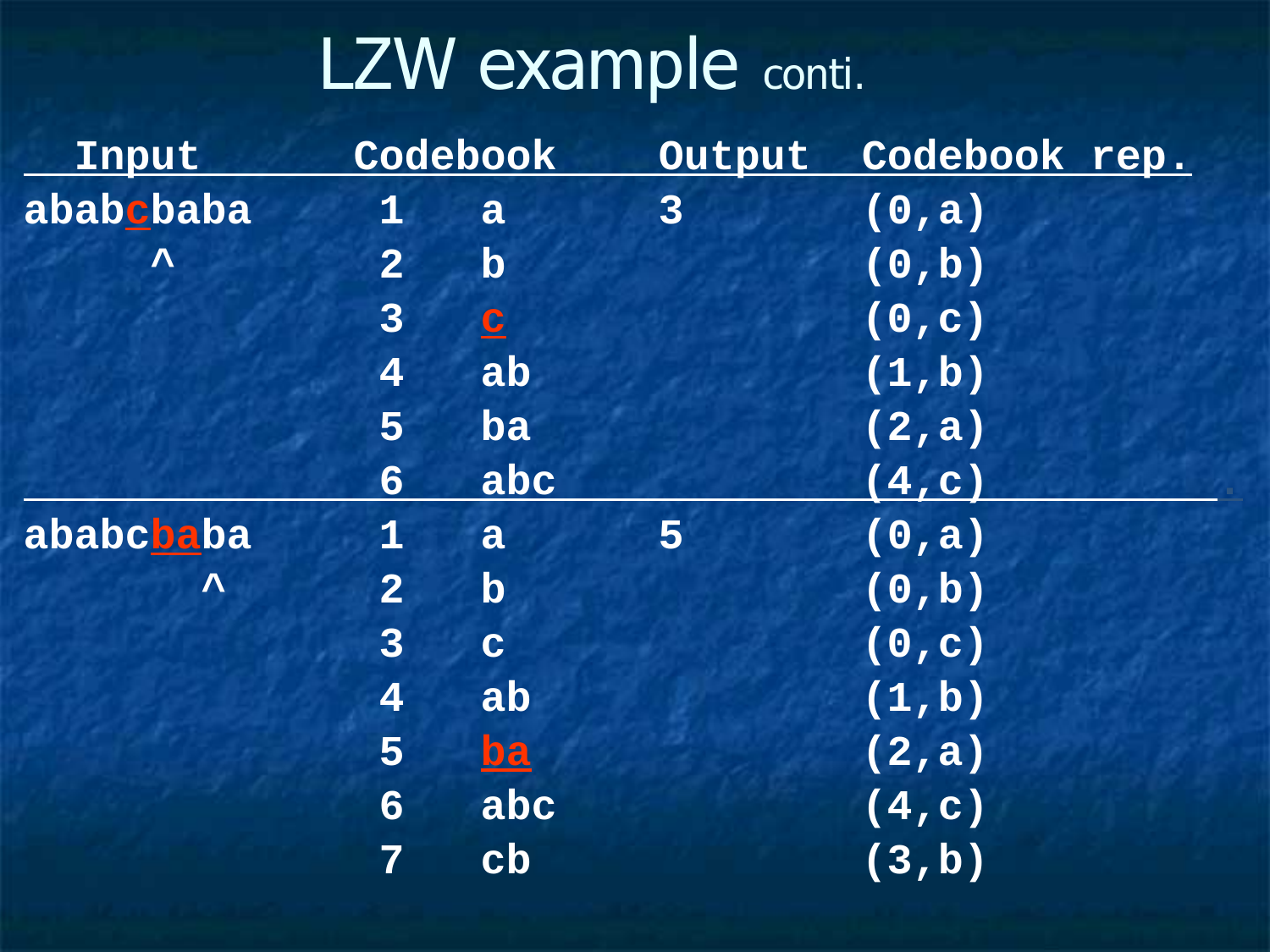

# LZW example conti.
  Input      Codebook    Output  Codebook rep.
ababcbaba     1   a      3       (0,a)
     ^        2   b              (0,b)
              3   c              (0,c)
              4   ab             (1,b)
              5   ba             (2,a)
              6   abc            (4,c)         .
ababcbaba     1   a      5       (0,a)
       ^      2   b              (0,b)
              3   c              (0,c)
              4   ab             (1,b)
              5   ba             (2,a)
              6   abc            (4,c)
              7   cb             (3,b)